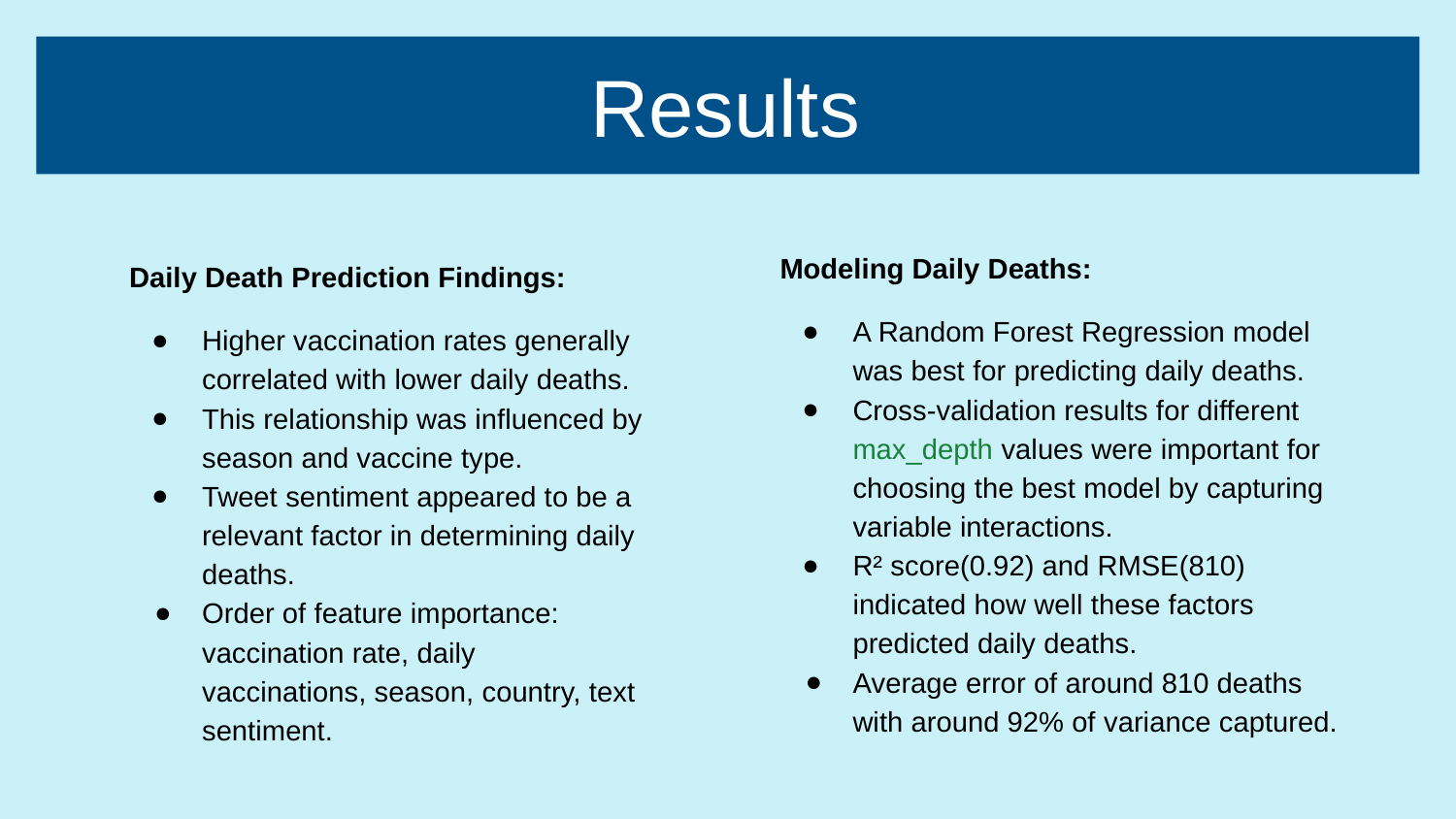

# Results
Modeling Daily Deaths:
A Random Forest Regression model was best for predicting daily deaths.
Cross-validation results for different max_depth values were important for choosing the best model by capturing variable interactions.
R² score(0.92) and RMSE(810) indicated how well these factors predicted daily deaths.
Average error of around 810 deaths with around 92% of variance captured.
Daily Death Prediction Findings:
Higher vaccination rates generally correlated with lower daily deaths.
This relationship was influenced by season and vaccine type.
Tweet sentiment appeared to be a relevant factor in determining daily deaths.
Order of feature importance: vaccination rate, daily vaccinations, season, country, text sentiment.